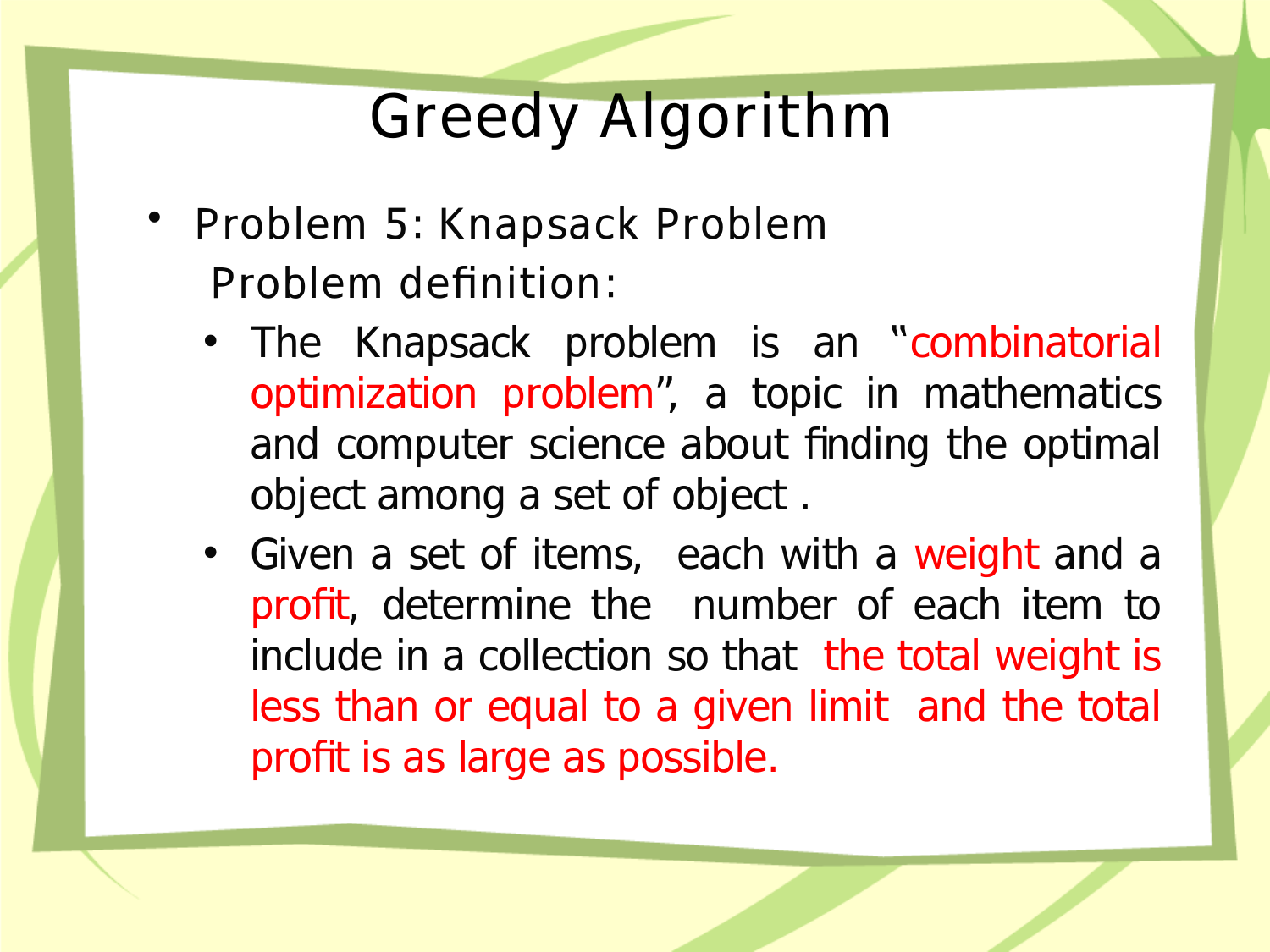

# Greedy Algorithm
Problem 5: Knapsack Problem
Problem definition:
The Knapsack problem is an “combinatorial optimization problem”, a topic in mathematics and computer science about finding the optimal object among a set of object .
Given a set of items,  each with a weight and a profit, determine the  number of each item to include in a collection so that  the total weight is less than or equal to a given limit  and the total profit is as large as possible.